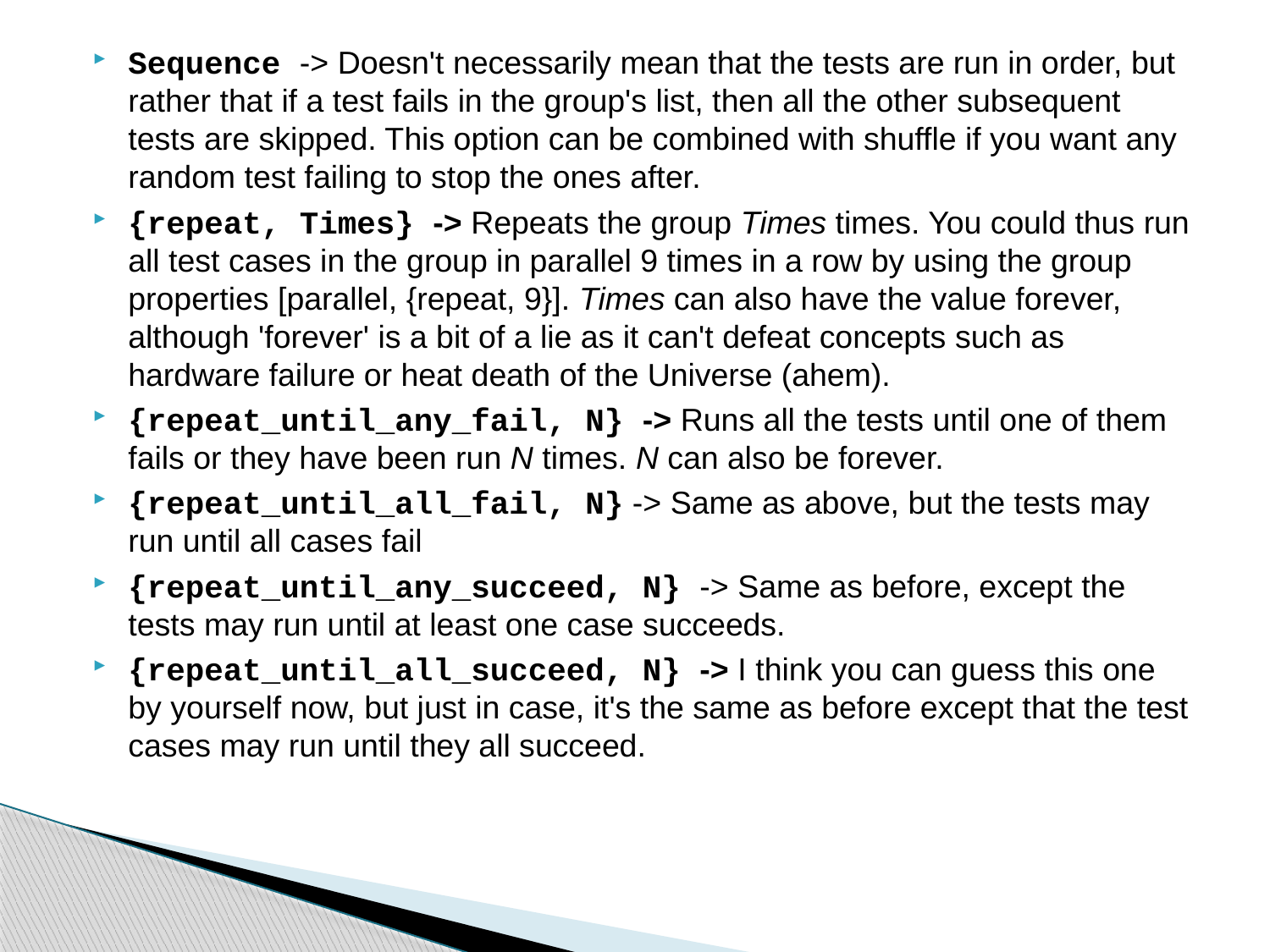

Sequence -> Doesn't necessarily mean that the tests are run in order, but rather that if a test fails in the group's list, then all the other subsequent tests are skipped. This option can be combined with shuffle if you want any random test failing to stop the ones after.
{repeat, Times} -> Repeats the group Times times. You could thus run all test cases in the group in parallel 9 times in a row by using the group properties [parallel, {repeat, 9}]. Times can also have the value forever, although 'forever' is a bit of a lie as it can't defeat concepts such as hardware failure or heat death of the Universe (ahem).
{repeat_until_any_fail, N} -> Runs all the tests until one of them fails or they have been run N times. N can also be forever.
{repeat_until_all_fail, N} -> Same as above, but the tests may run until all cases fail
{repeat_until_any_succeed, N} -> Same as before, except the tests may run until at least one case succeeds.
{repeat_until_all_succeed, N} -> I think you can guess this one by yourself now, but just in case, it's the same as before except that the test cases may run until they all succeed.